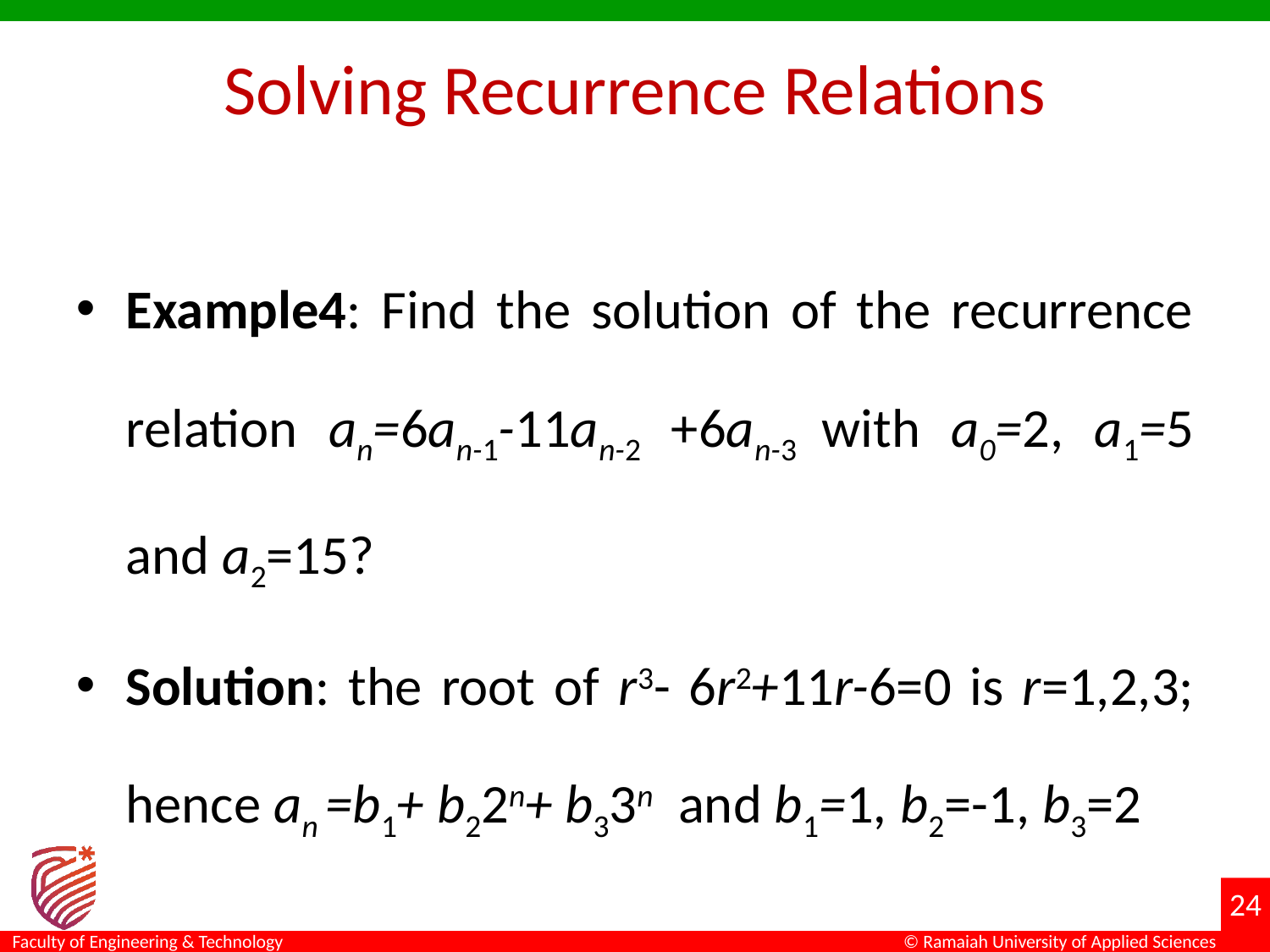

# Solving Recurrence Relations
Example4: Find the solution of the recurrence relation an=6an-1-11an-2 +6an-3 with a0=2, a1=5 and a2=15?
Solution: the root of r3- 6r2+11r-6=0 is r=1,2,3; hence an =b1+ b22n+ b33n  and b1=1, b2=-1, b3=2